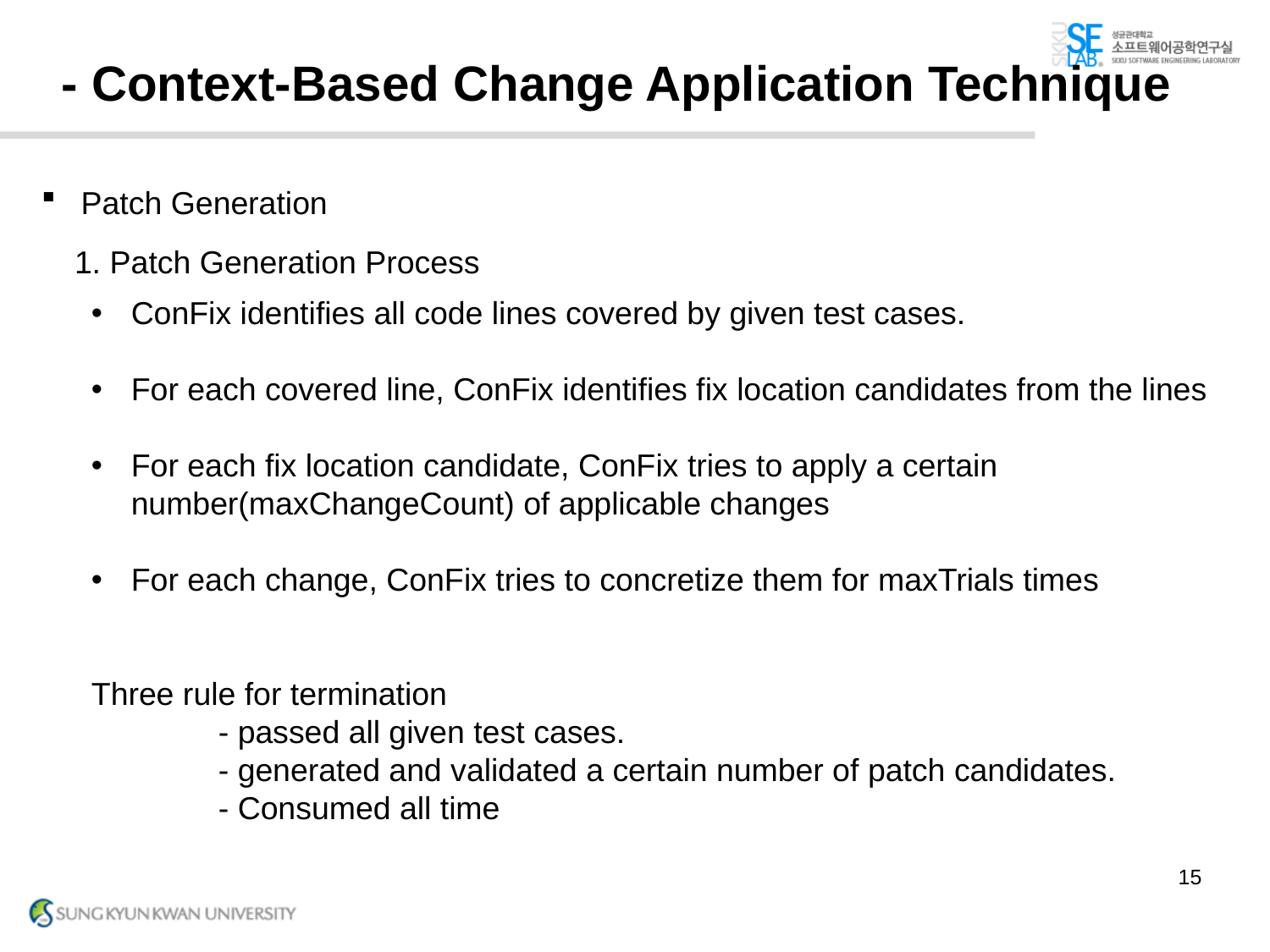

# - Context-Based Change Application Technique
Patch Generation
1. Patch Generation Process
ConFix identifies all code lines covered by given test cases.

For each covered line, ConFix identifies fix location candidates from the lines

For each fix location candidate, ConFix tries to apply a certain number(maxChangeCount) of applicable changes

For each change, ConFix tries to concretize them for maxTrials times

Three rule for termination
	- passed all given test cases.
	- generated and validated a certain number of patch candidates.
	- Consumed all time
15